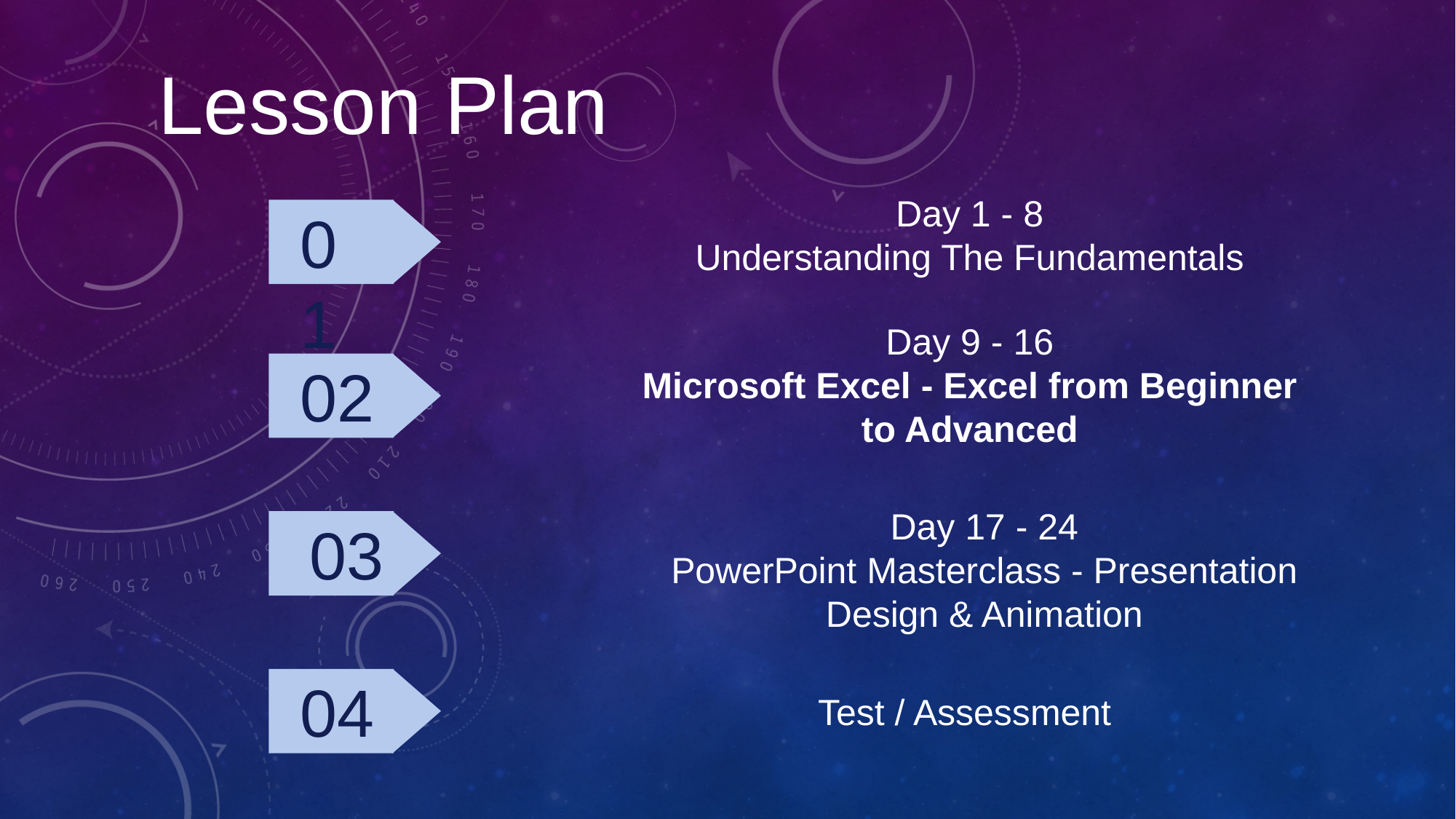

Lesson Plan
Day 1 - 8
Understanding The Fundamentals

01
Day 9 - 16
Microsoft Excel - Excel from Beginner to Advanced

02
Day 17 - 24
PowerPoint Masterclass - Presentation Design & Animation

03

04
Test / Assessment